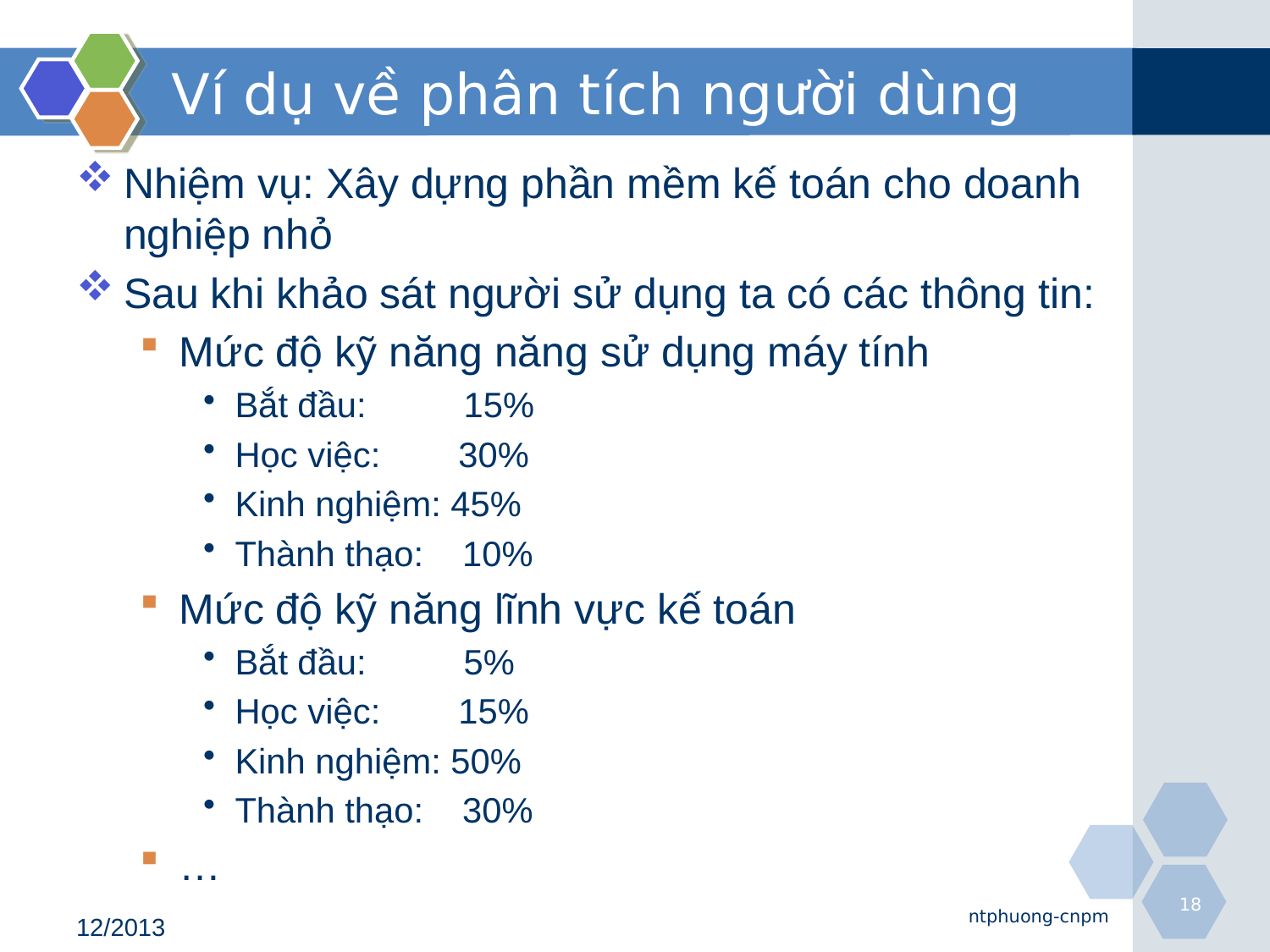

# Ví dụ về phân tích người dùng
Nhiệm vụ: Xây dựng phần mềm kế toán cho doanh nghiệp nhỏ
Sau khi khảo sát người sử dụng ta có các thông tin:
Mức độ kỹ năng năng sử dụng máy tính
Bắt đầu:          15%
Học việc:        30%
Kinh nghiệm: 45%
Thành thạo:    10%
Mức độ kỹ năng lĩnh vực kế toán
Bắt đầu:          5%
Học việc:        15%
Kinh nghiệm: 50%
Thành thạo:    30%
…

18
ntphuong-cnpm
12/2013